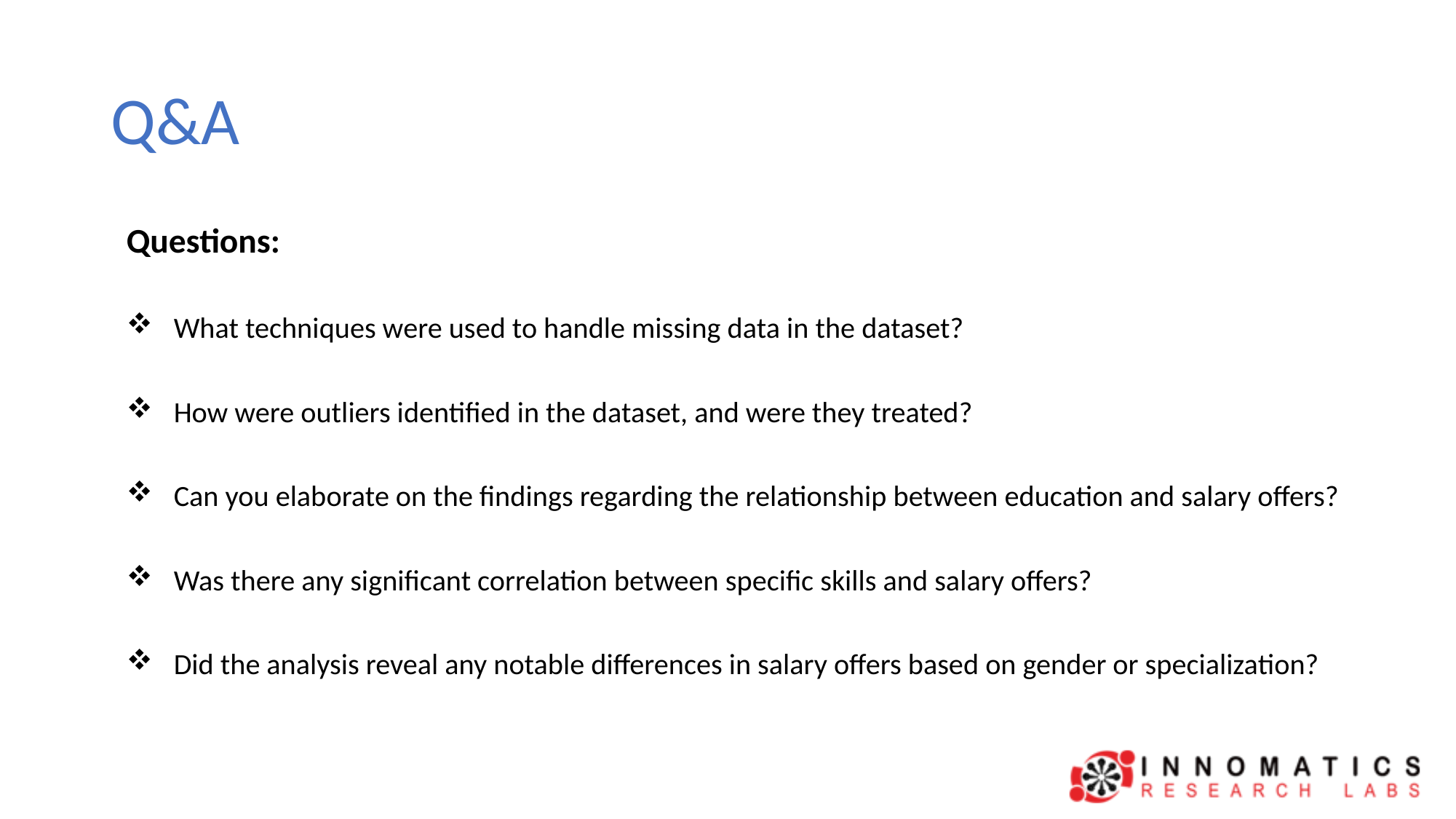

# Q&A
Questions:

What techniques were used to handle missing data in the dataset?

How were outliers identified in the dataset, and were they treated?

Can you elaborate on the findings regarding the relationship between education and salary offers?

Was there any significant correlation between specific skills and salary offers?

Did the analysis reveal any notable differences in salary offers based on gender or specialization?